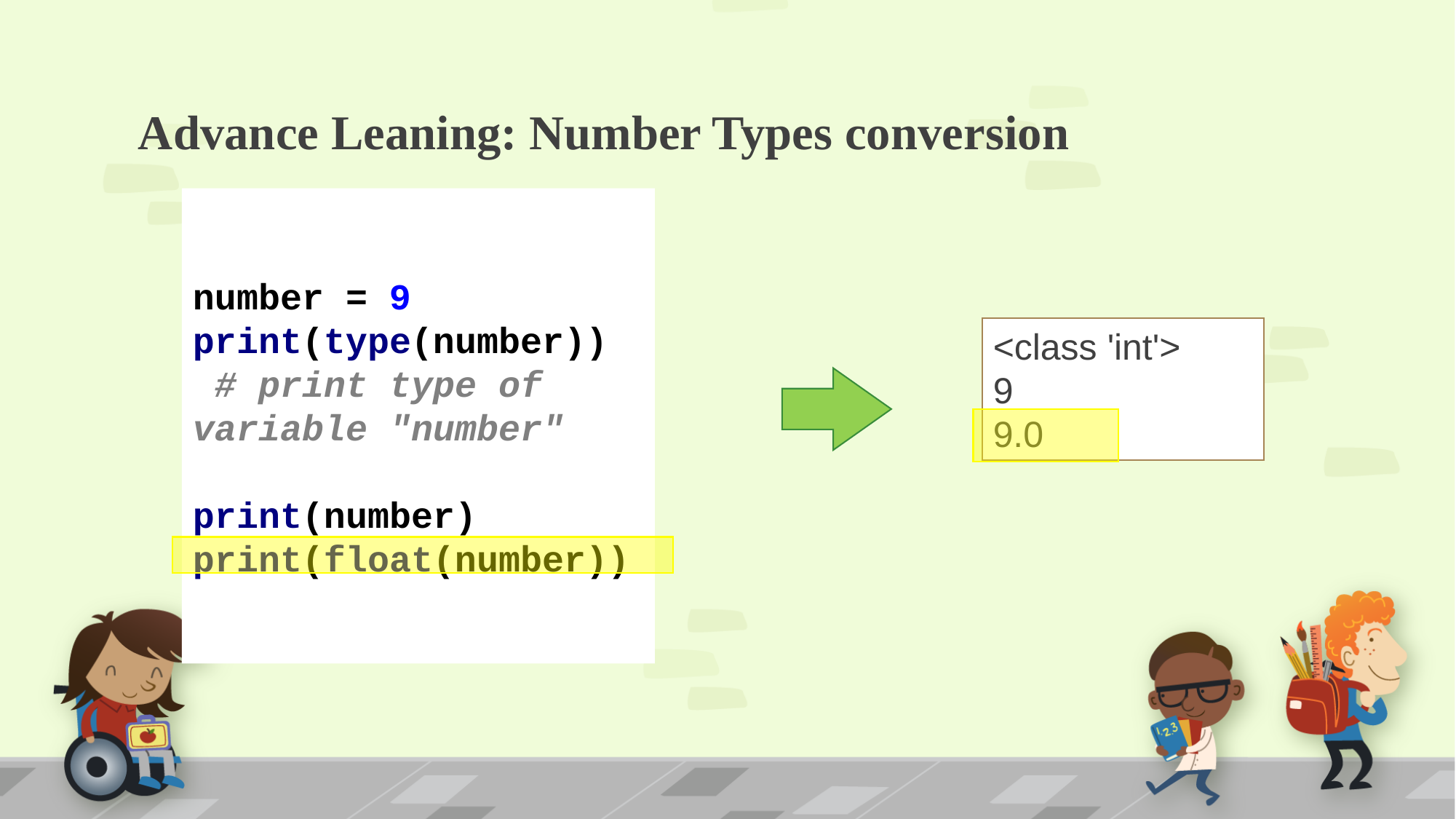

# Advance Leaning: Number Types conversion
number = 9
print(type(number))   # print type of variable "number"
print(number)
print(float(number))
<class 'int'>
9
9.0